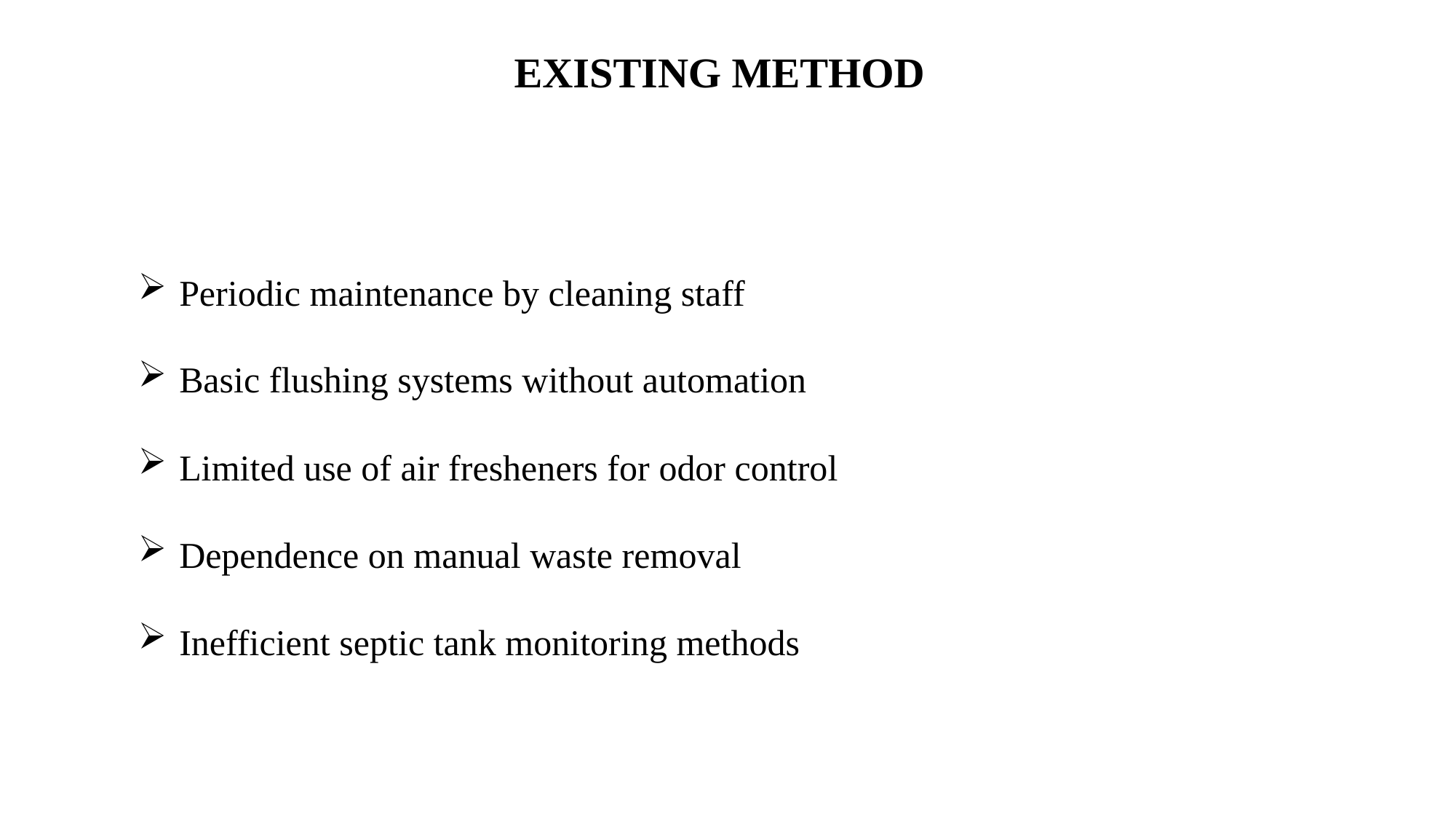

# EXISTING METHOD
Periodic maintenance by cleaning staff
Basic flushing systems without automation
Limited use of air fresheners for odor control
Dependence on manual waste removal
Inefficient septic tank monitoring methods